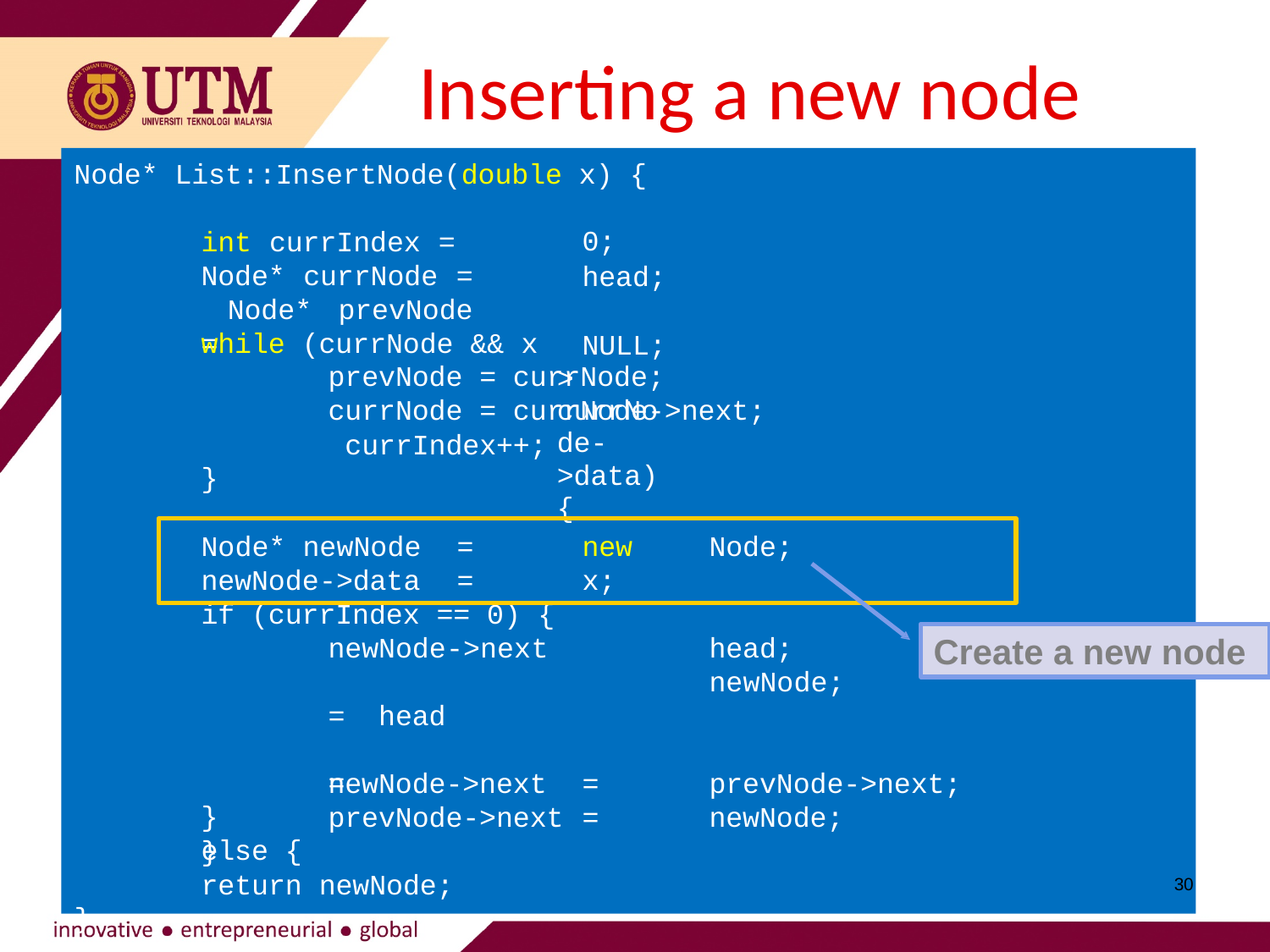

# Inserting a new node

Node* List::InsertNode(double x) {
int currIndex =  Node* currNode =  Node* prevNode =
0;
head;  NULL;
> currNode->data) {
while (currNode && x
prevNode = currNode;  currNode = currNode->next;  currIndex++;
}

Node* newNode	=
newNode->data	=
new
x;
Node;
if (currIndex == 0) {
newNode->next	=  head	=
}
else {
Create a new node
head;  newNode;
newNode->next
prevNode->next
=
=
prevNode->next;
newNode;
}
return newNode;
30
}